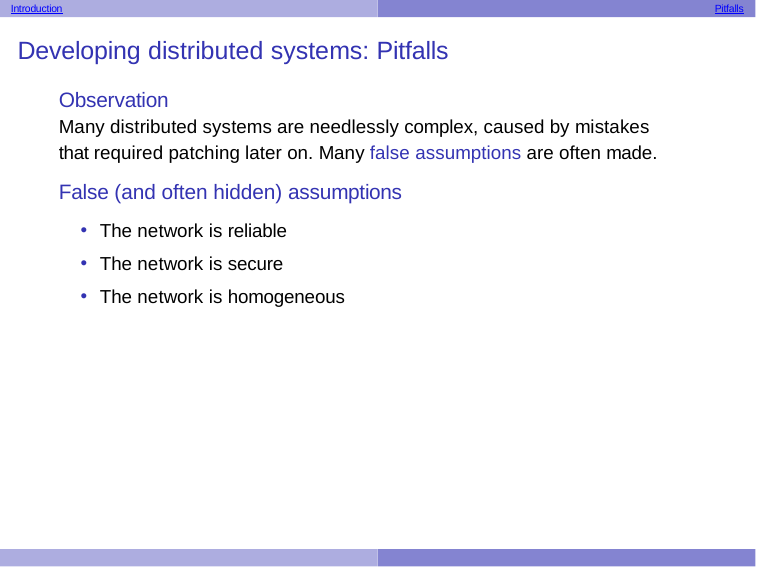

Introduction
Pitfalls
Developing distributed systems: Pitfalls
Observation
Many distributed systems are needlessly complex, caused by mistakes
that required patching later on. Many false assumptions are often made.
False (and often hidden) assumptions
The network is reliable
The network is secure
The network is homogeneous